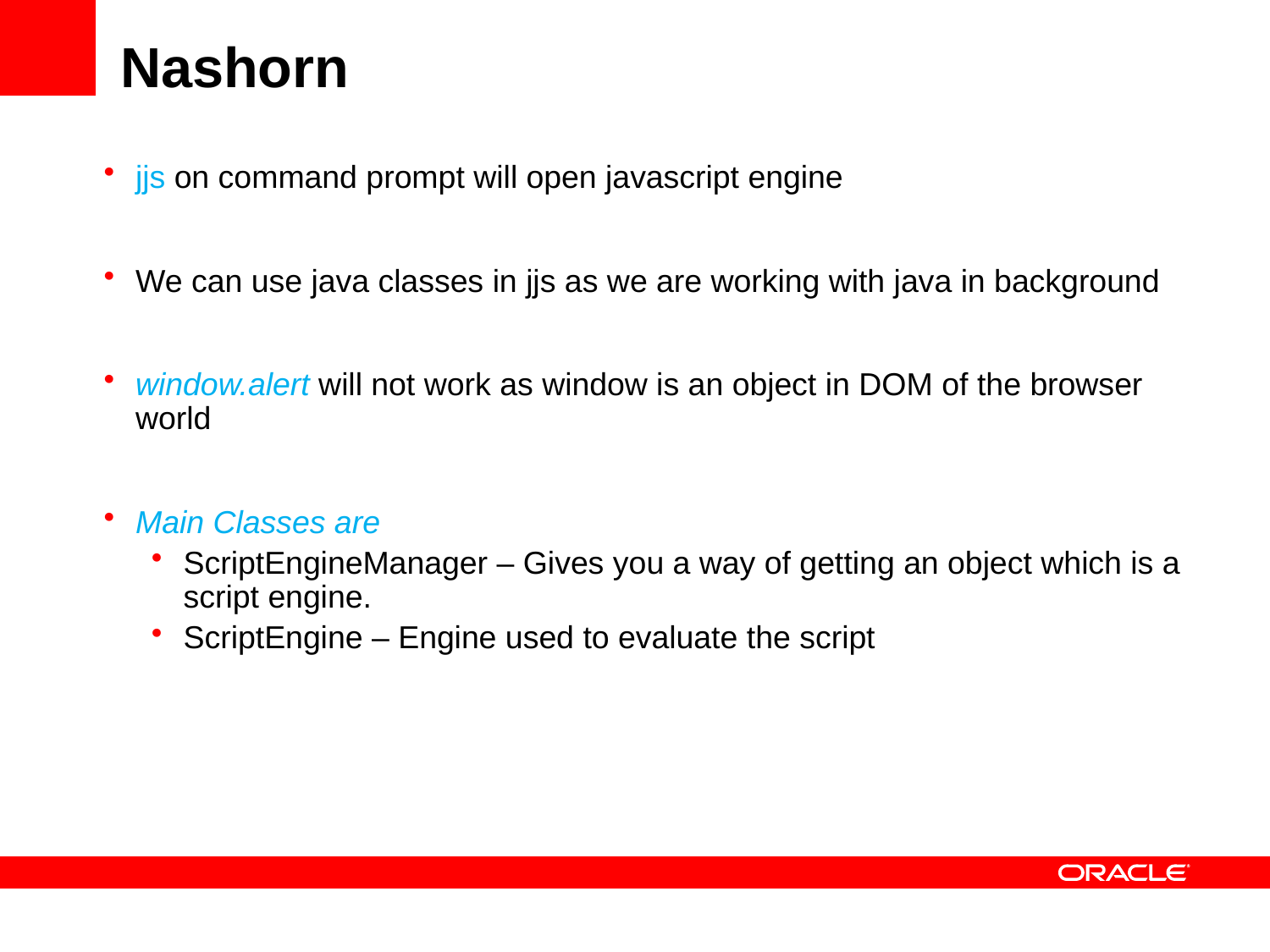

# Nashorn
jjs on command prompt will open javascript engine

We can use java classes in jjs as we are working with java in background

window.alert will not work as window is an object in DOM of the browser world

Main Classes are
ScriptEngineManager – Gives you a way of getting an object which is a script engine.
ScriptEngine – Engine used to evaluate the script